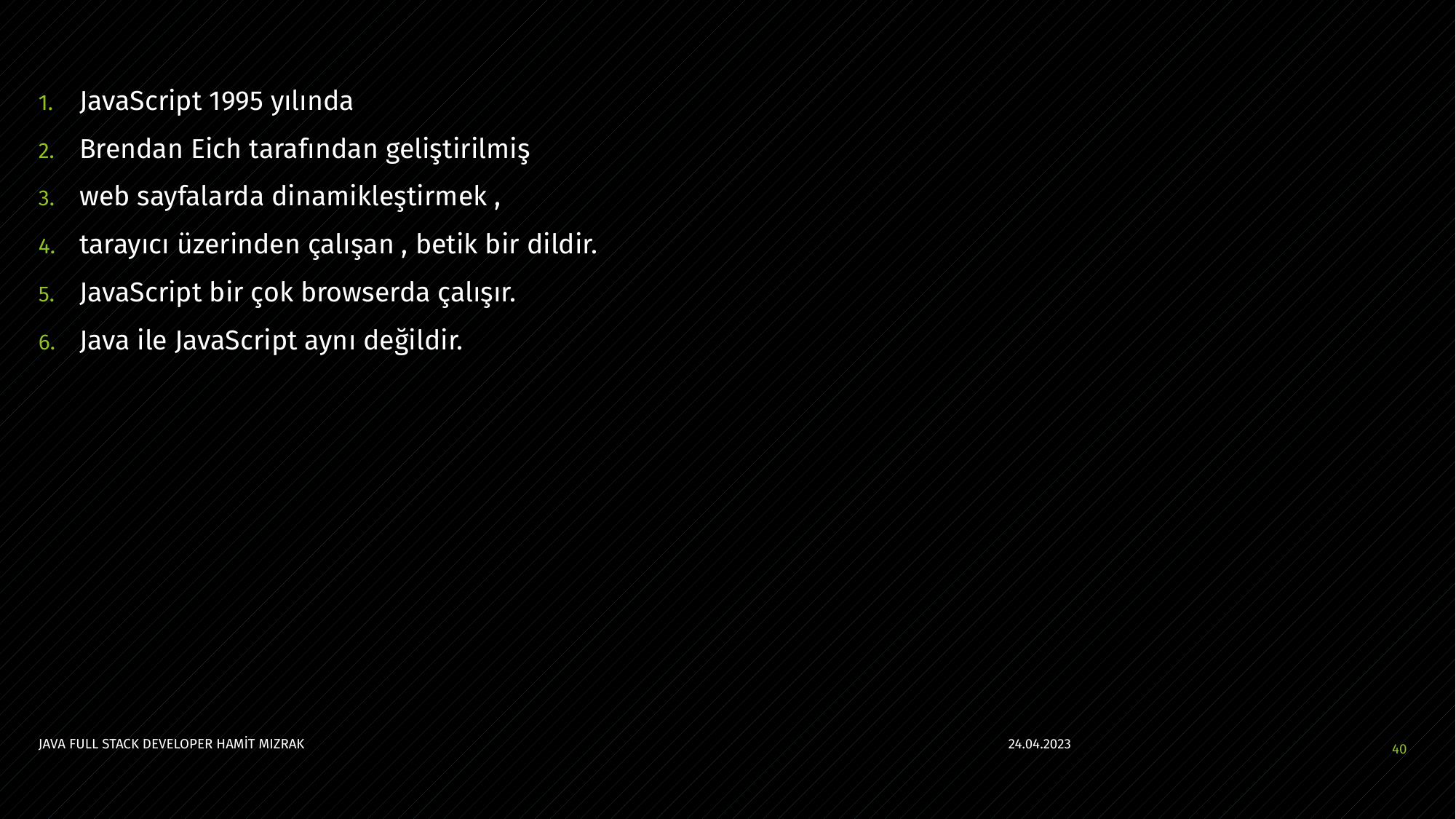

#
JavaScript 1995 yılında
Brendan Eich tarafından geliştirilmiş
web sayfalarda dinamikleştirmek ,
tarayıcı üzerinden çalışan , betik bir dildir.
JavaScript bir çok browserda çalışır.
Java ile JavaScript aynı değildir.

JAVA FULL STACK DEVELOPER HAMİT MIZRAK
24.04.2023
40